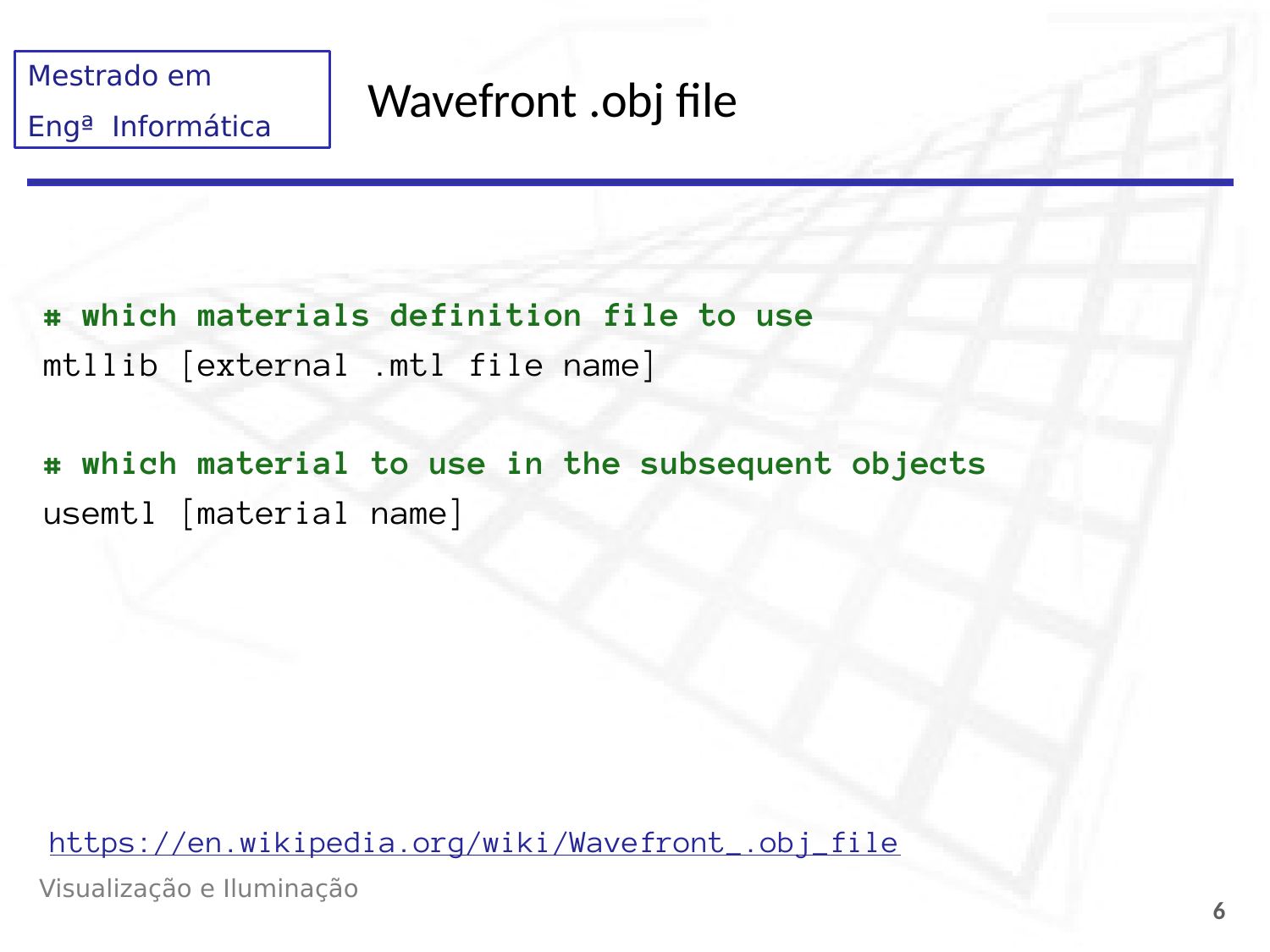

# Wavefront .obj file

# which materials definition file to use
mtllib [external .mtl file name]

# which material to use in the subsequent objects
usemtl [material name]

https://en.wikipedia.org/wiki/Wavefront_.obj_file
Visualização e Iluminação
6